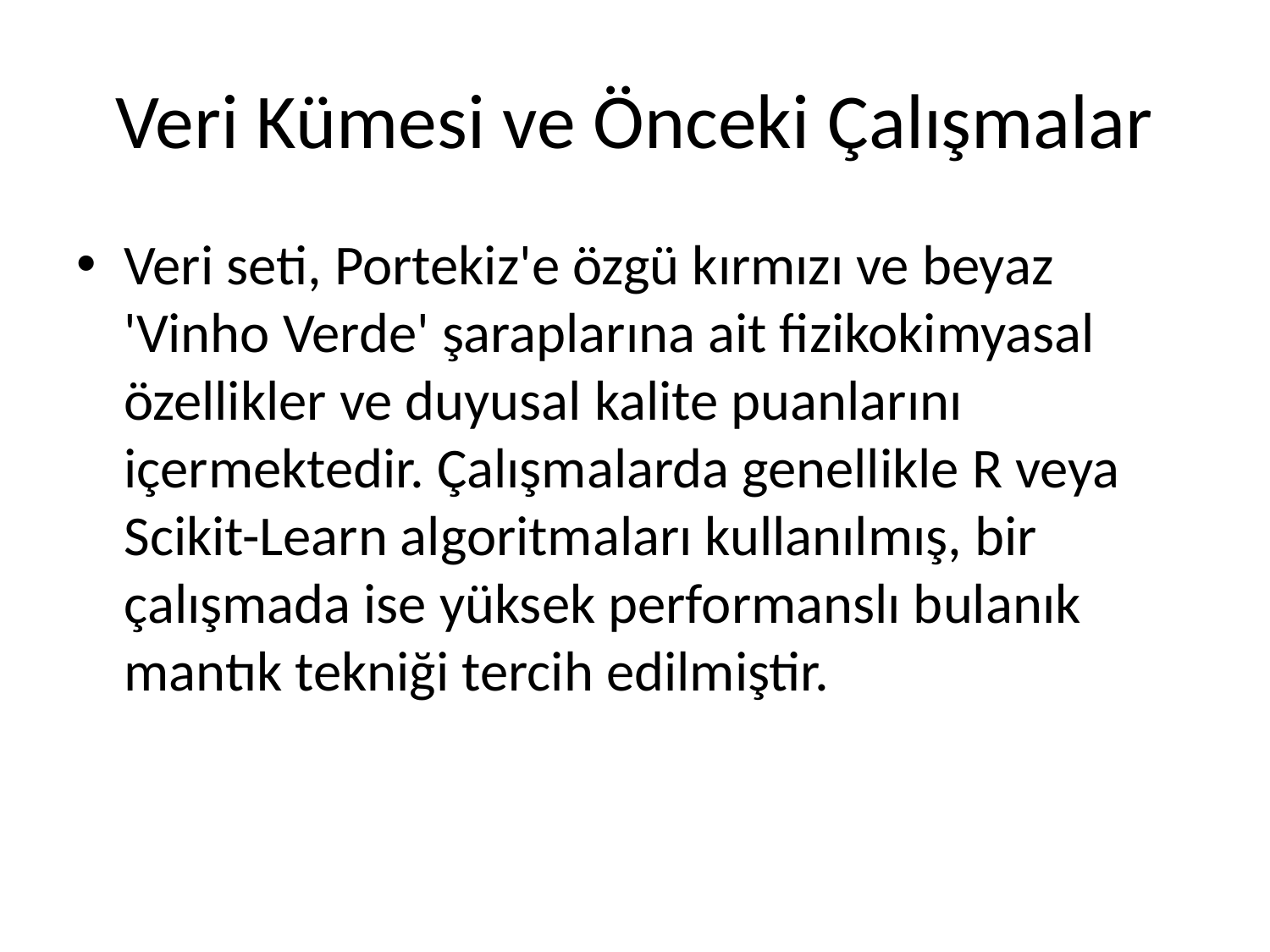

# Veri Kümesi ve Önceki Çalışmalar
Veri seti, Portekiz'e özgü kırmızı ve beyaz 'Vinho Verde' şaraplarına ait fizikokimyasal özellikler ve duyusal kalite puanlarını içermektedir. Çalışmalarda genellikle R veya Scikit-Learn algoritmaları kullanılmış, bir çalışmada ise yüksek performanslı bulanık mantık tekniği tercih edilmiştir.